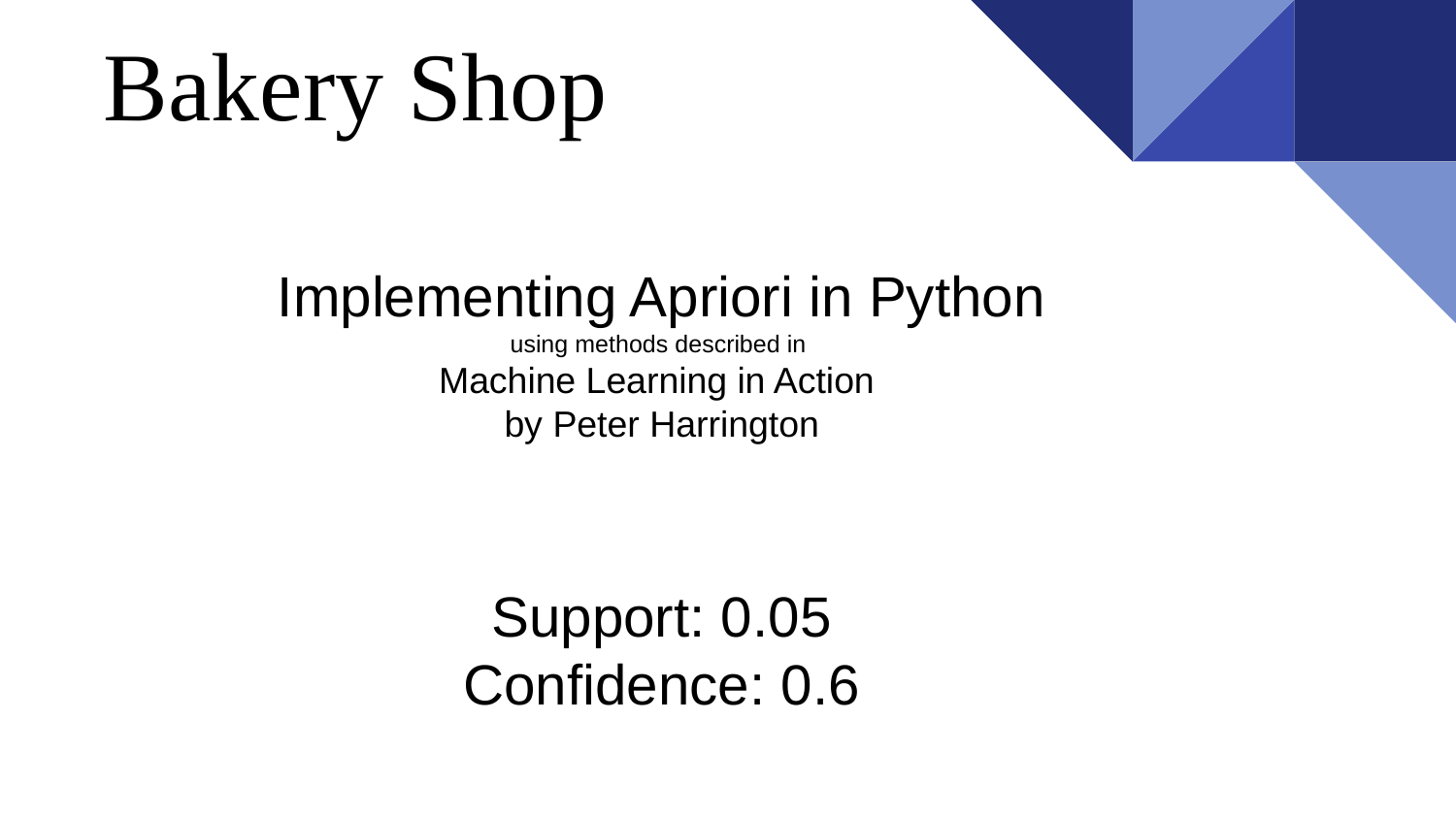

# Bakery Shop
Implementing Apriori in Python
using methods described in
Machine Learning in Action
by Peter Harrington

Support: 0.05
Confidence: 0.6